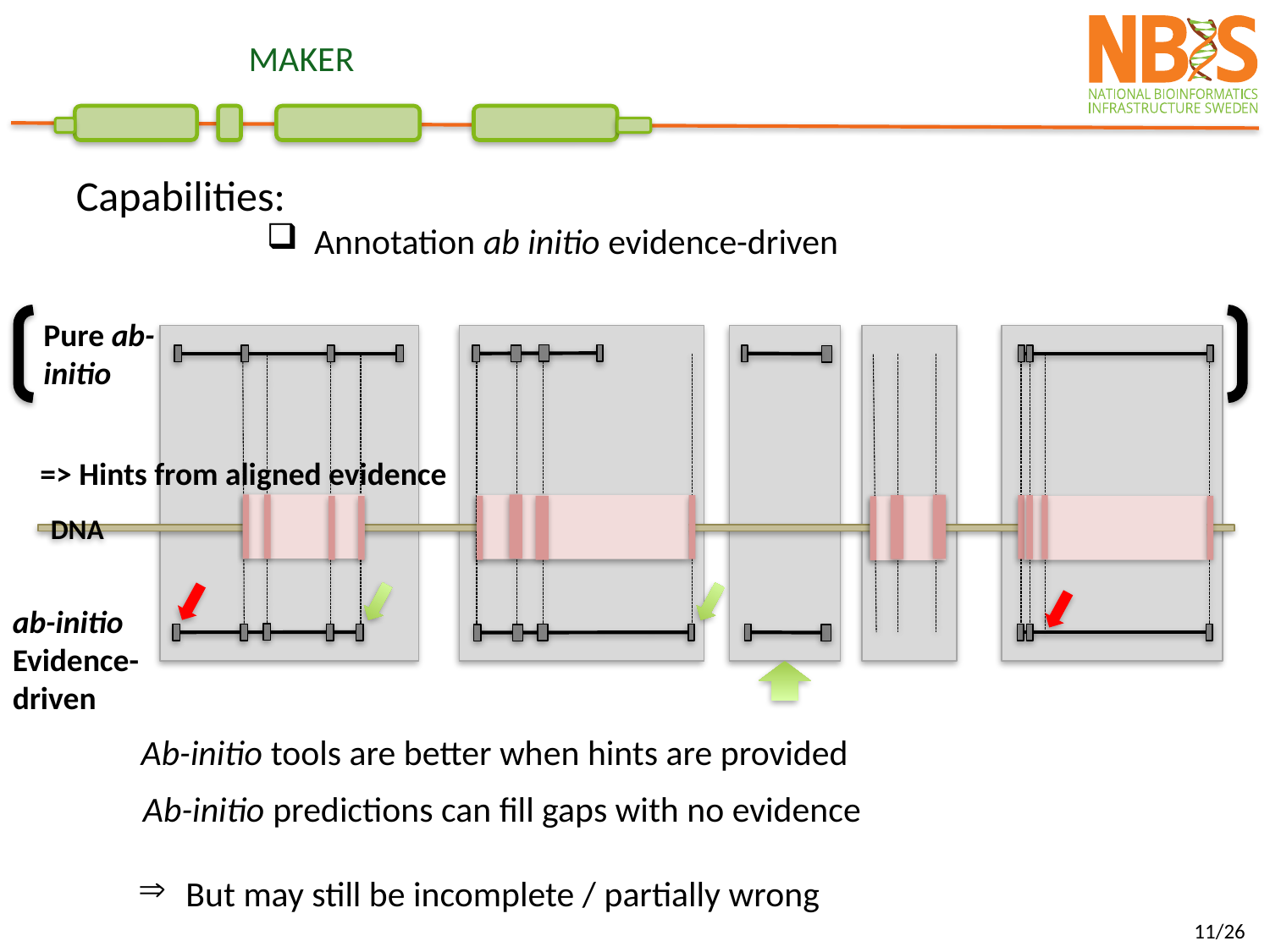

# MAKER
Capabilities:
Annotation ab initio evidence-driven
Pure ab-initio

=> Hints from aligned evidence

DNA

ab-initio
Evidence-driven

Ab-initio tools are better when hints are provided
Ab-initio predictions can fill gaps with no evidence
But may still be incomplete / partially wrong
11/26